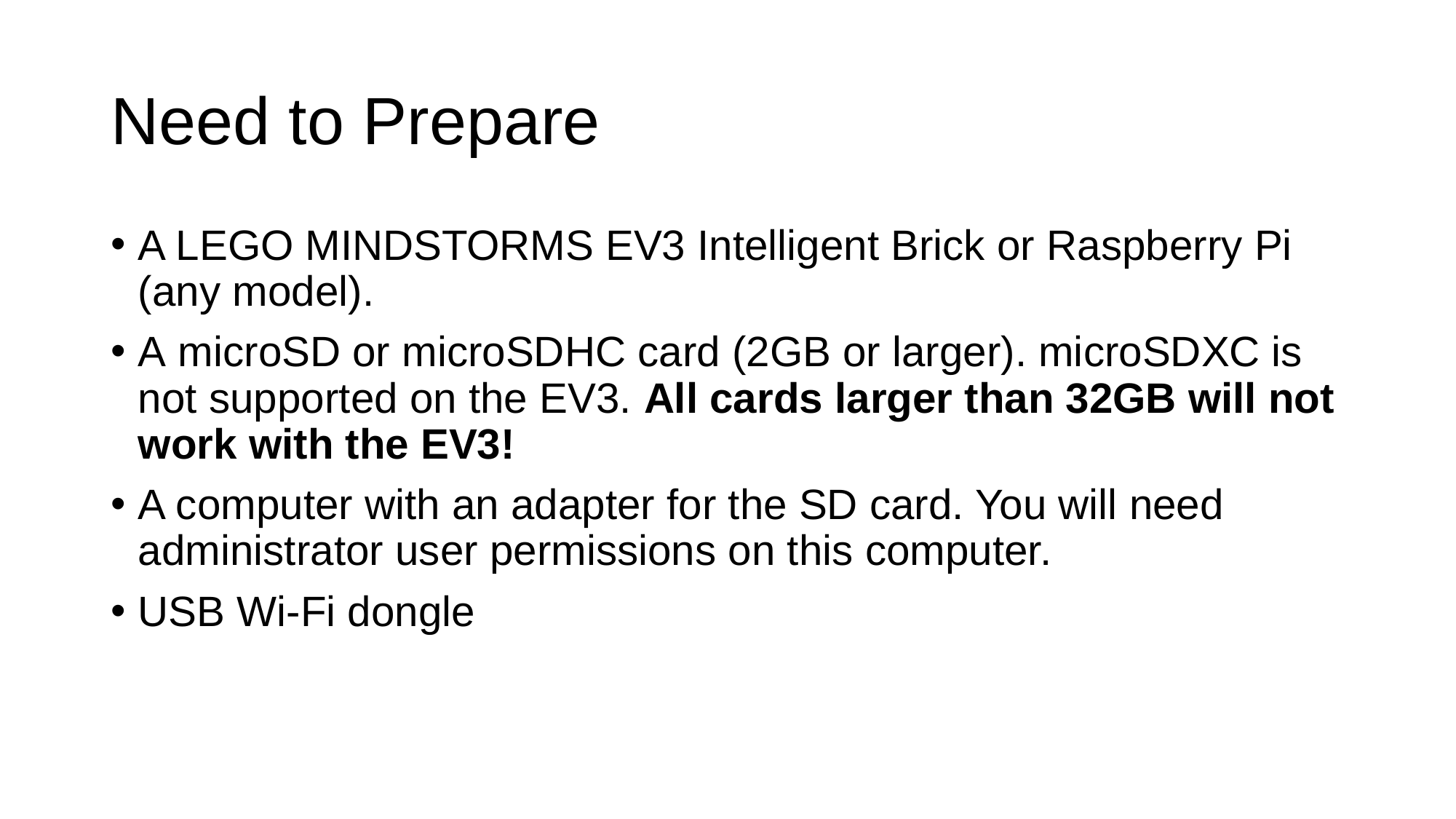

# Need to Prepare
A LEGO MINDSTORMS EV3 Intelligent Brick or Raspberry Pi (any model).
A microSD or microSDHC card (2GB or larger). microSDXC is not supported on the EV3. All cards larger than 32GB will not work with the EV3!
A computer with an adapter for the SD card. You will need administrator user permissions on this computer.
USB Wi-Fi dongle